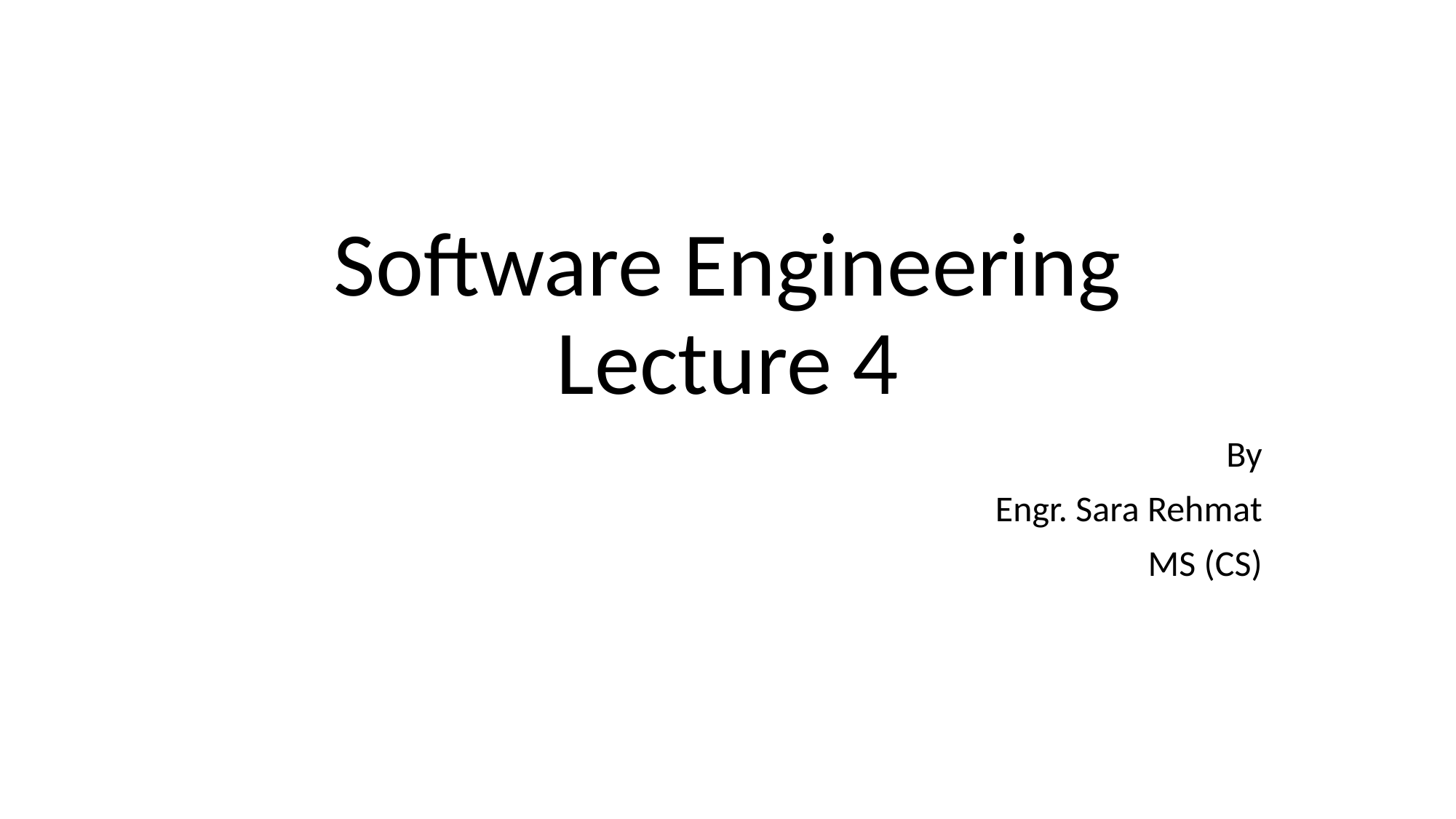

# Software Engineering Lecture 4
By
Engr. Sara Rehmat
MS (CS)